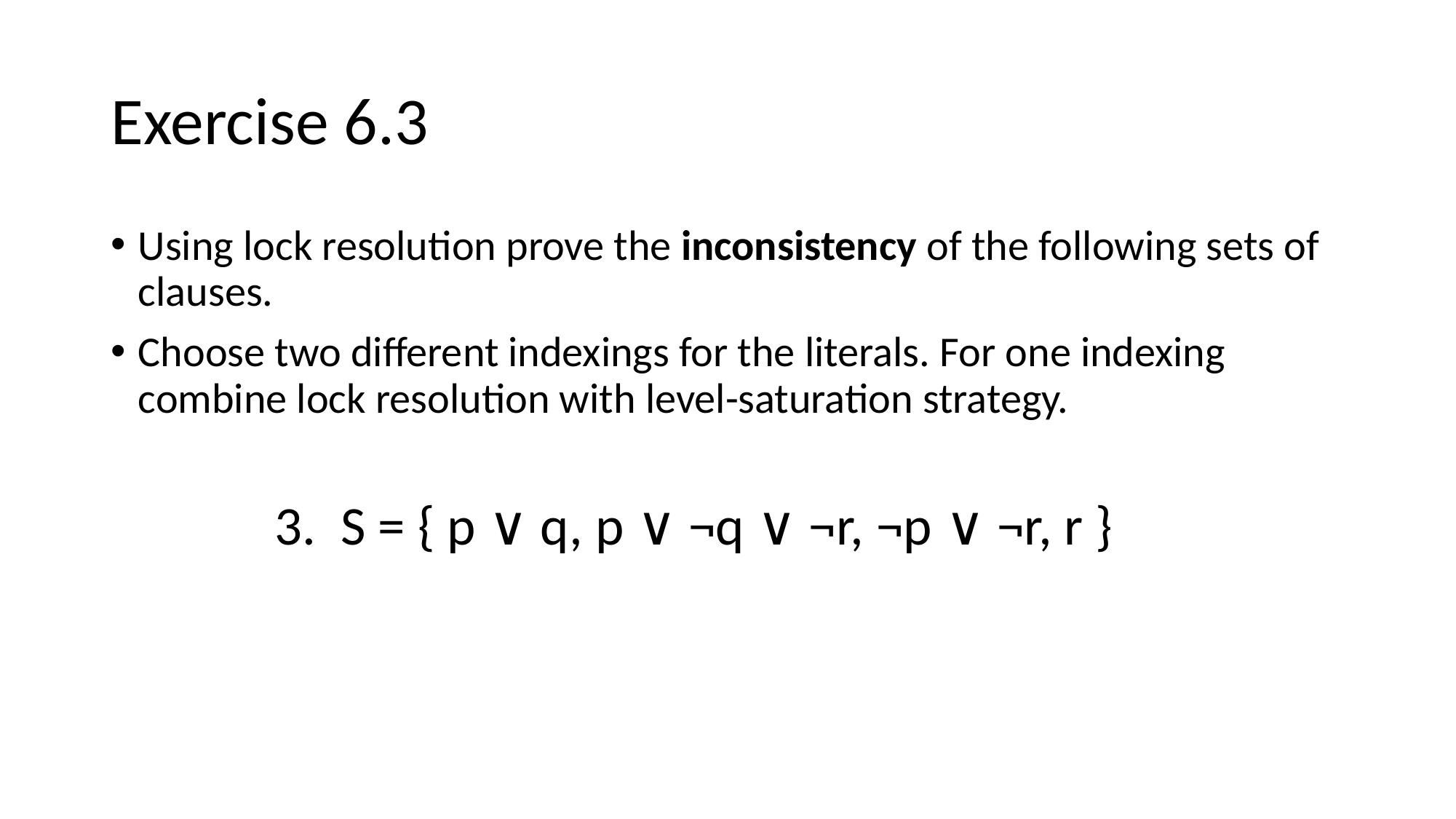

# Exercise 6.3
Using lock resolution prove the inconsistency of the following sets of clauses.
Choose two different indexings for the literals. For one indexing combine lock resolution with level-saturation strategy.

                 3.  S = { p ∨ q, p ∨ ¬q ∨ ¬r, ¬p ∨ ¬r, r }